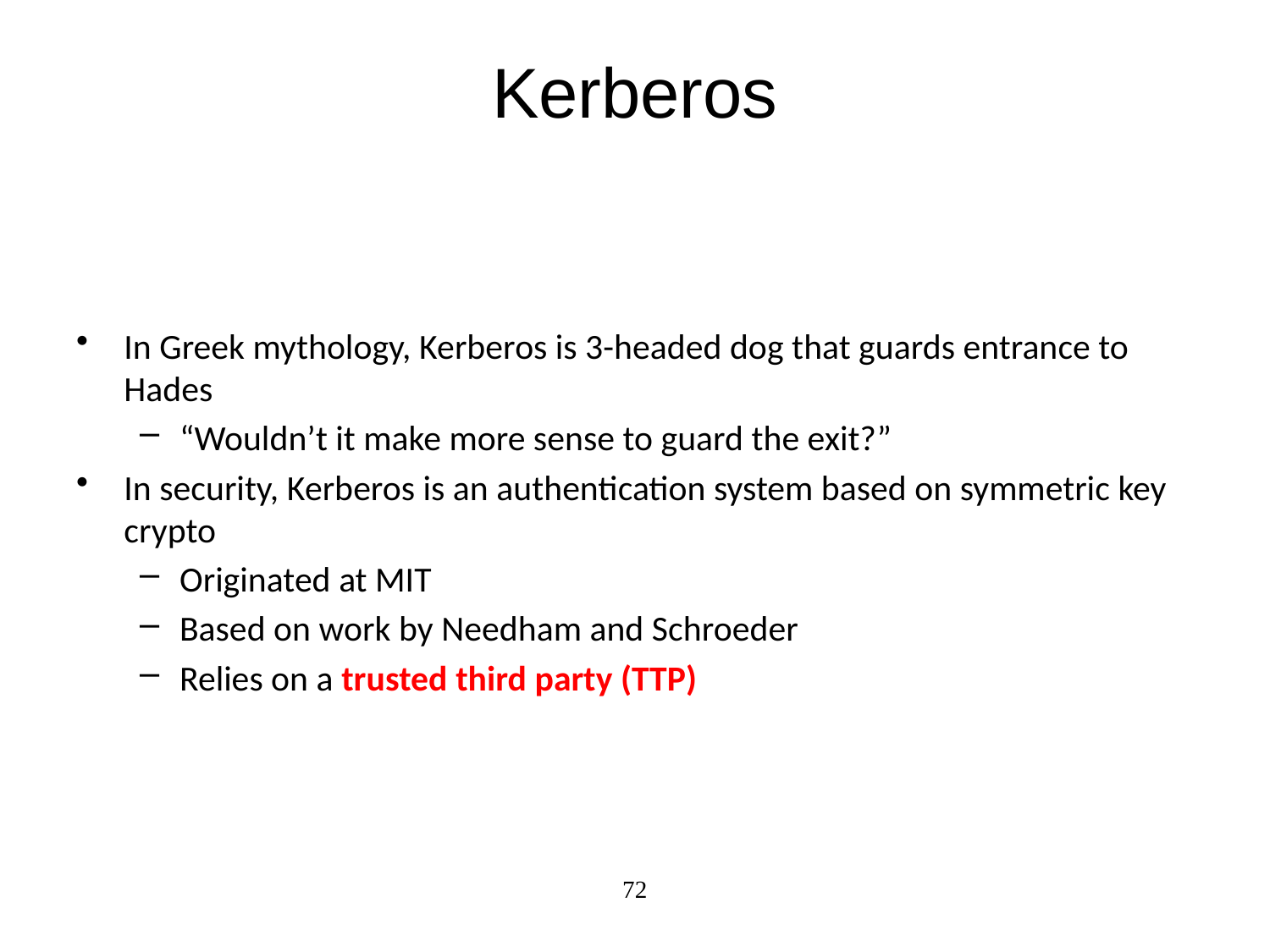

# Kerberos
In Greek mythology, Kerberos is 3-headed dog that guards entrance to Hades
“Wouldn’t it make more sense to guard the exit?”
In security, Kerberos is an authentication system based on symmetric key crypto
Originated at MIT
Based on work by Needham and Schroeder
Relies on a trusted third party (TTP)
72